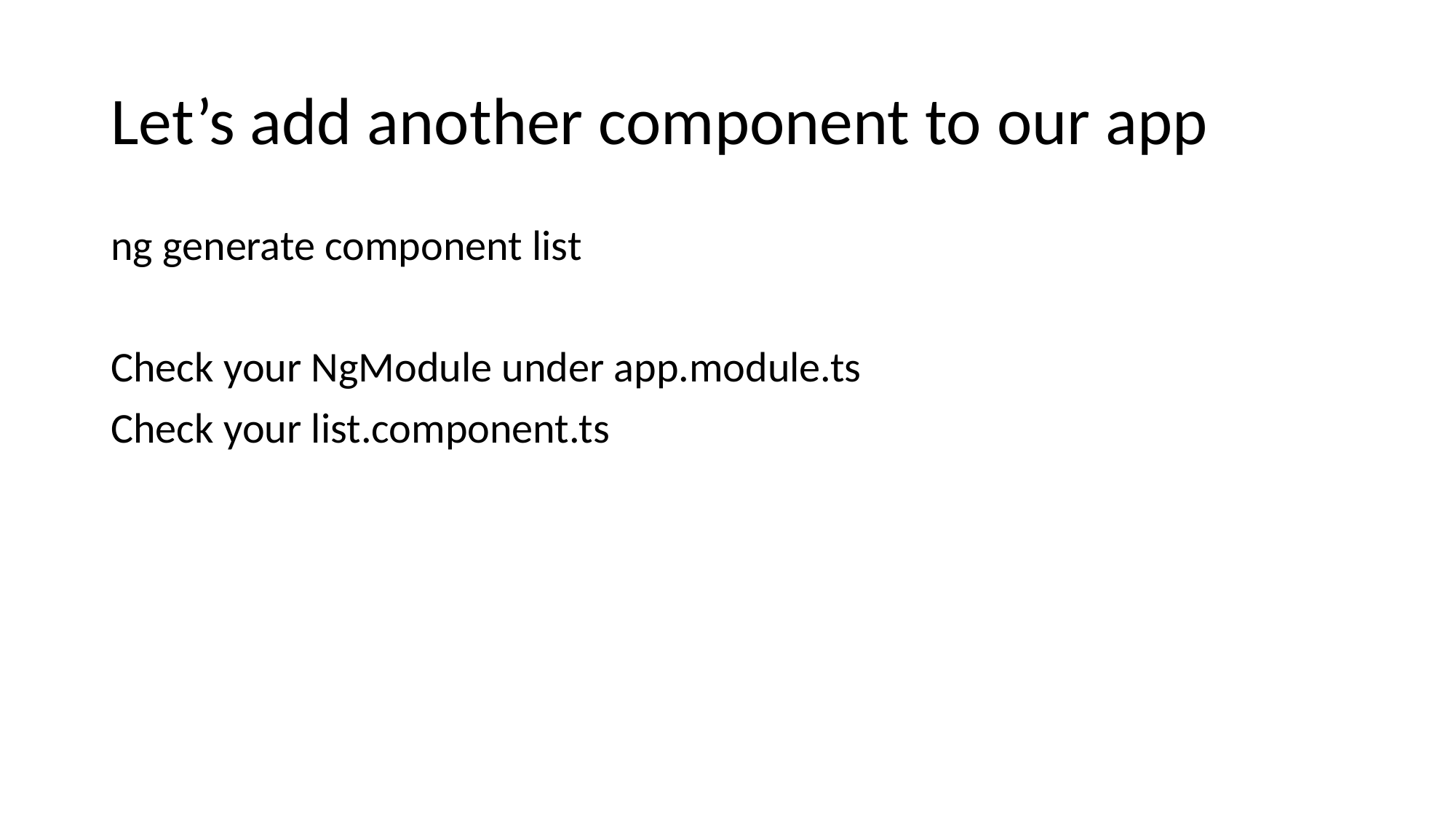

# Let’s add another component to our app
ng generate component list

Check your NgModule under app.module.ts
Check your list.component.ts